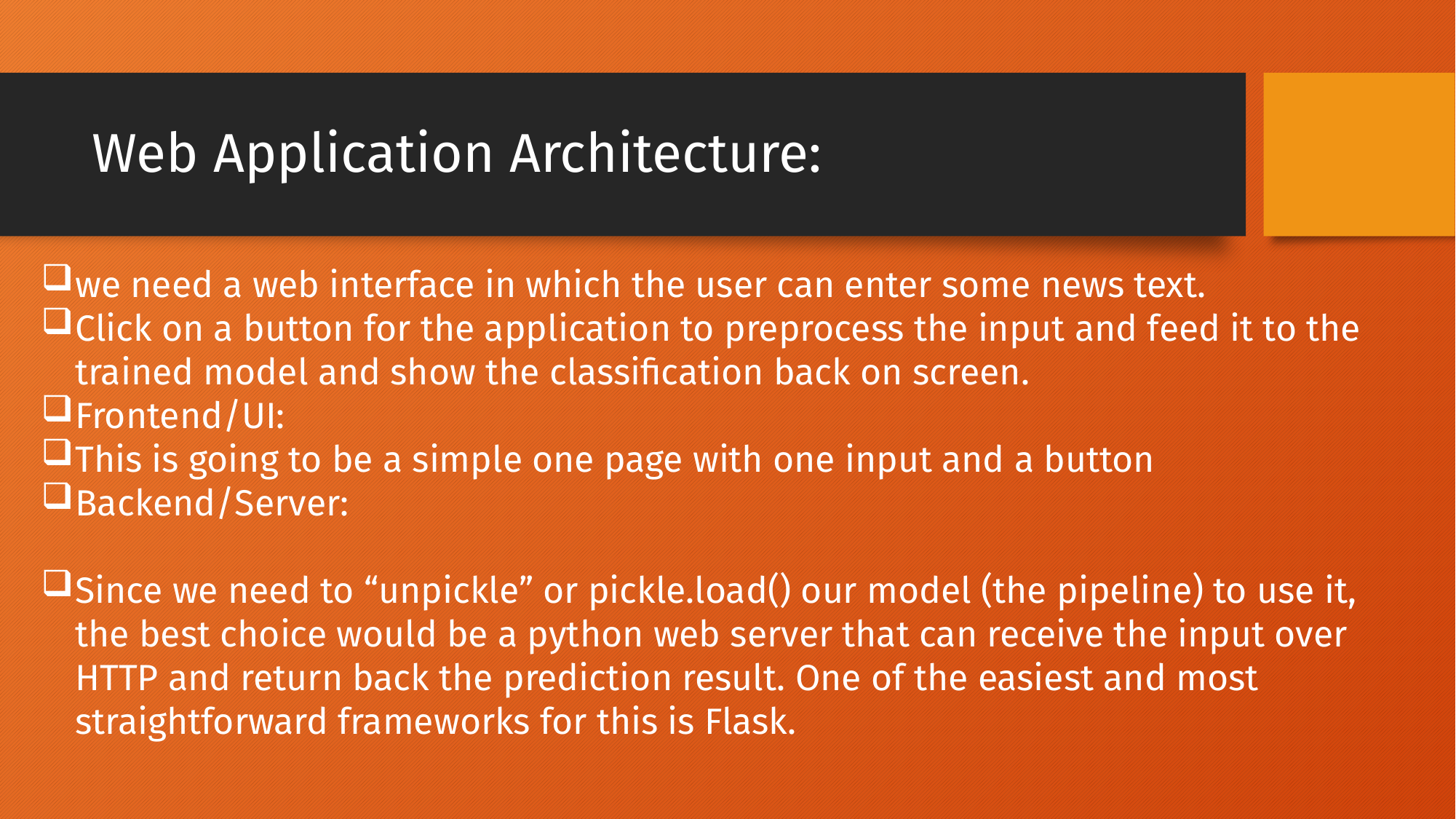

# Web Application Architecture:
we need a web interface in which the user can enter some news text.
Click on a button for the application to preprocess the input and feed it to the trained model and show the classification back on screen.
Frontend/UI:
This is going to be a simple one page with one input and a button
Backend/Server:

Since we need to “unpickle” or pickle.load() our model (the pipeline) to use it, the best choice would be a python web server that can receive the input over HTTP and return back the prediction result. One of the easiest and most straightforward frameworks for this is Flask.